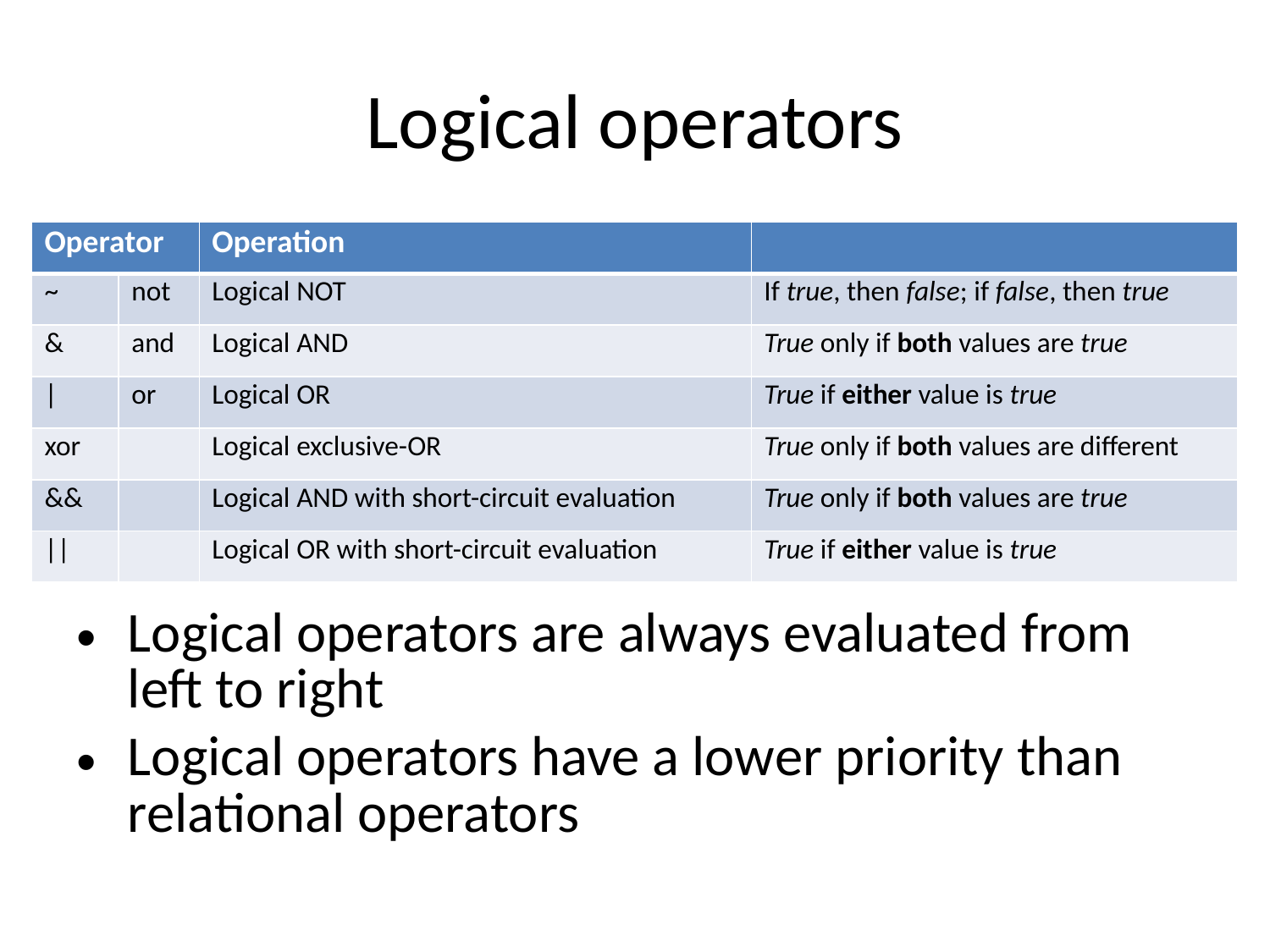

# Logical operators
| Operator |  | Operation |  |
| --- | --- | --- | --- |
| ~ | not | Logical NOT | If true, then false; if false, then true |
| & | and | Logical AND | True only if both values are true |
| | | or | Logical OR | True if either value is true |
| xor |  | Logical exclusive-OR | True only if both values are different |
| && |  | Logical AND with short-circuit evaluation | True only if both values are true |
| || |  | Logical OR with short-circuit evaluation | True if either value is true |
Logical operators are always evaluated from left to right
Logical operators have a lower priority than relational operators